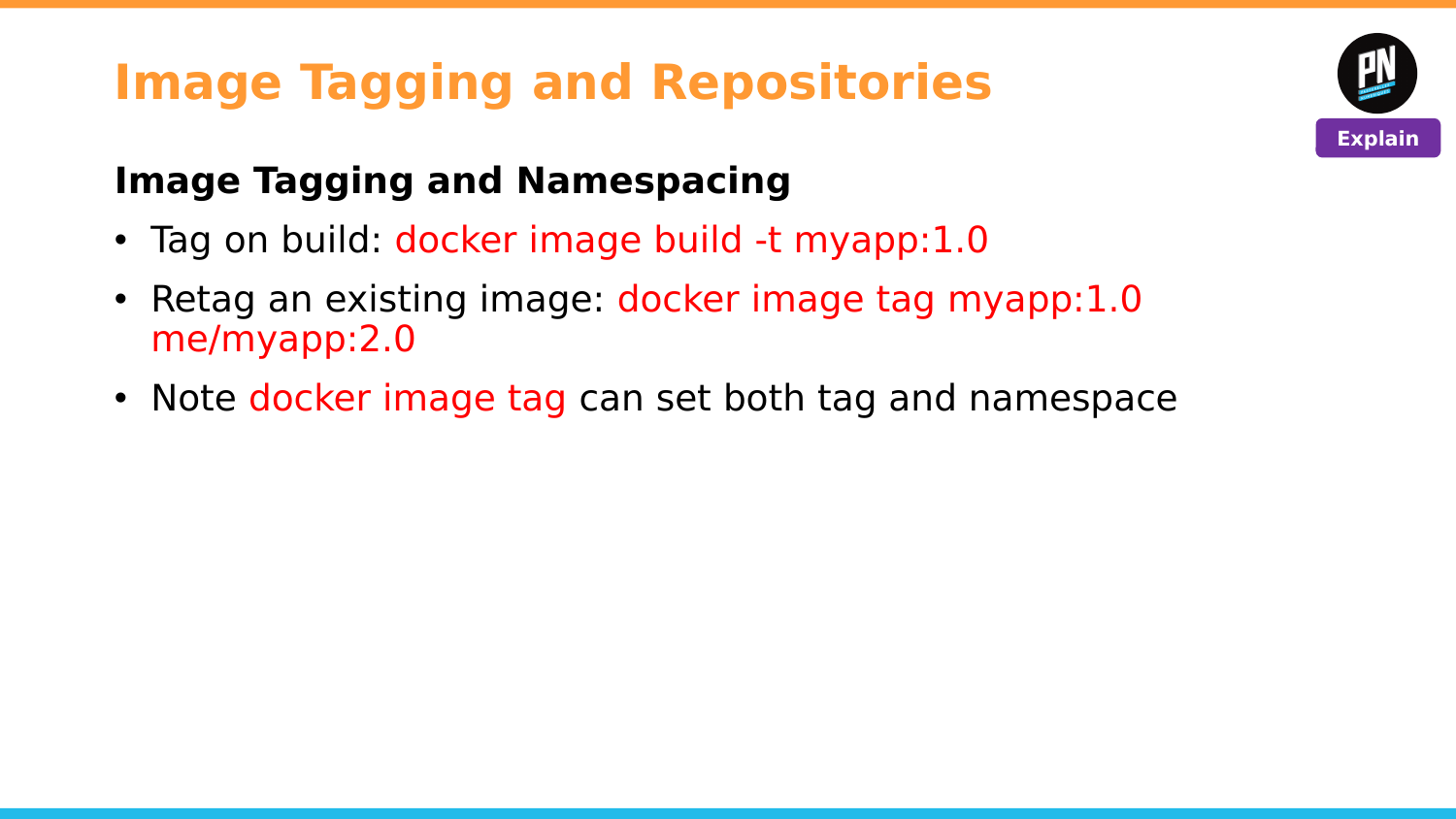

# Image Tagging and Repositories
Explain
Image Tagging and Namespacing
Tag on build: docker image build -t myapp:1.0
Retag an existing image: docker image tag myapp:1.0 me/myapp:2.0
Note docker image tag can set both tag and namespace